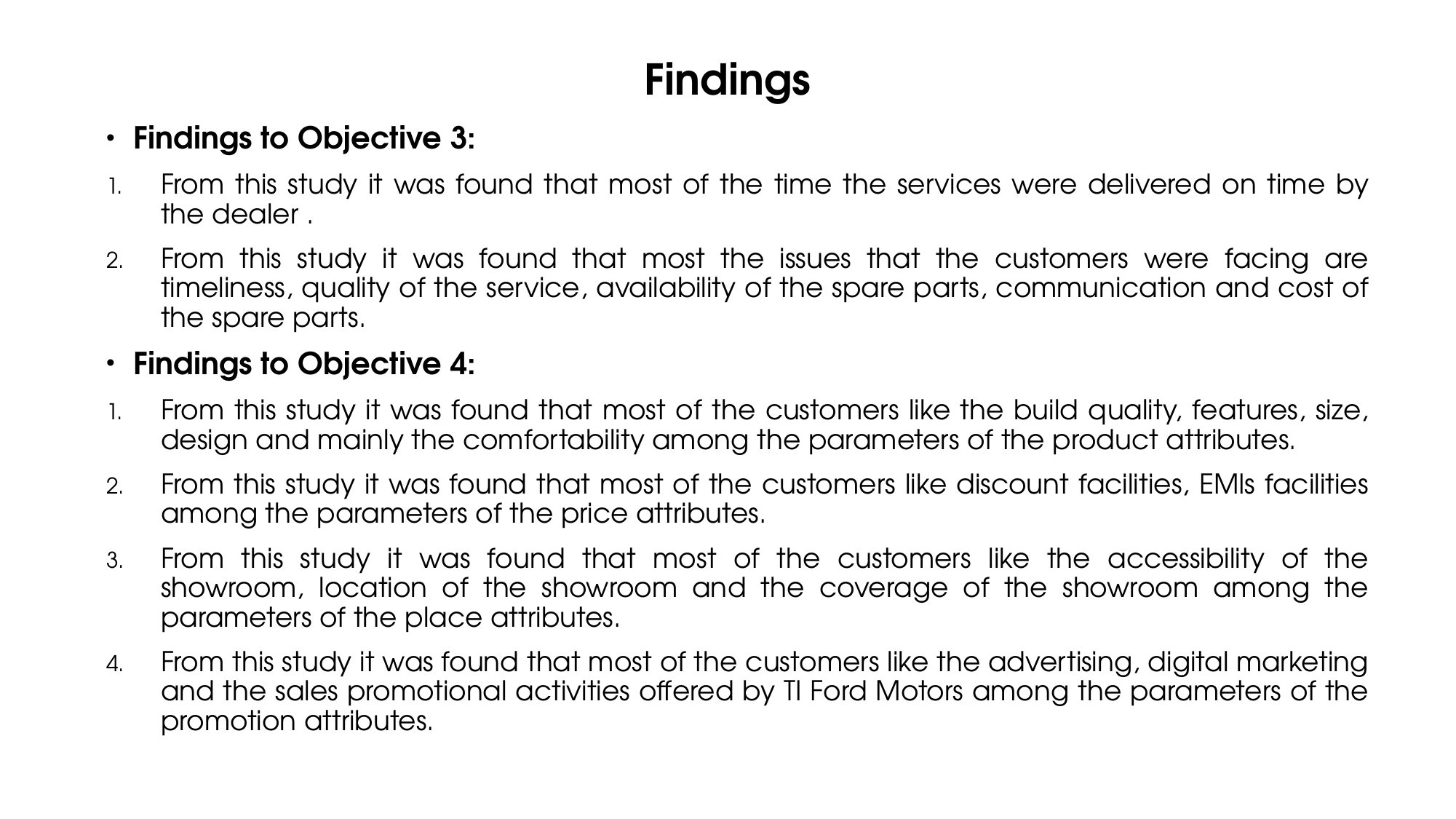

# Findings
Findings to Objective 3:
From this study it was found that most of the time the services were delivered on time by the dealer .
From this study it was found that most the issues that the customers were facing are timeliness, quality of the service, availability of the spare parts, communication and cost of the spare parts.
Findings to Objective 4:
From this study it was found that most of the customers like the build quality, features, size, design and mainly the comfortability among the parameters of the product attributes.
From this study it was found that most of the customers like discount facilities, EMIs facilities among the parameters of the price attributes.
From this study it was found that most of the customers like the accessibility of the showroom, location of the showroom and the coverage of the showroom among the parameters of the place attributes.
From this study it was found that most of the customers like the advertising, digital marketing and the sales promotional activities offered by TI Ford Motors among the parameters of the promotion attributes.